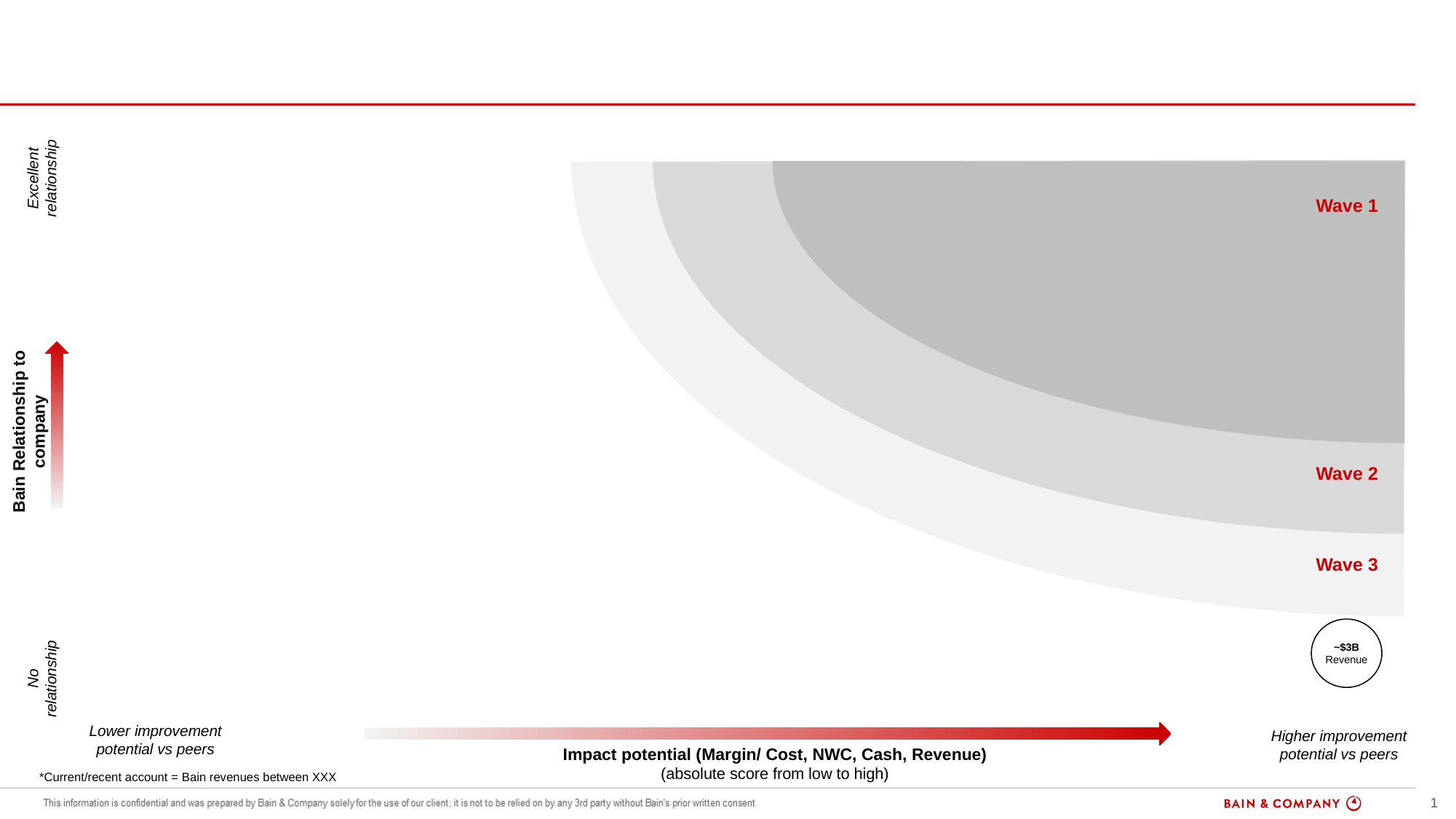

#
Excellent relationship
Bain Relationship to company
No relationship
Wave 1

Wave 2
Wave 3
~$3B
Revenue
Lower improvement potential vs peers
Higher improvement potential vs peers

Impact potential (Margin/ Cost, NWC, Cash, Revenue)
(absolute score from low to high)
*Current/recent account = Bain revenues between XXX